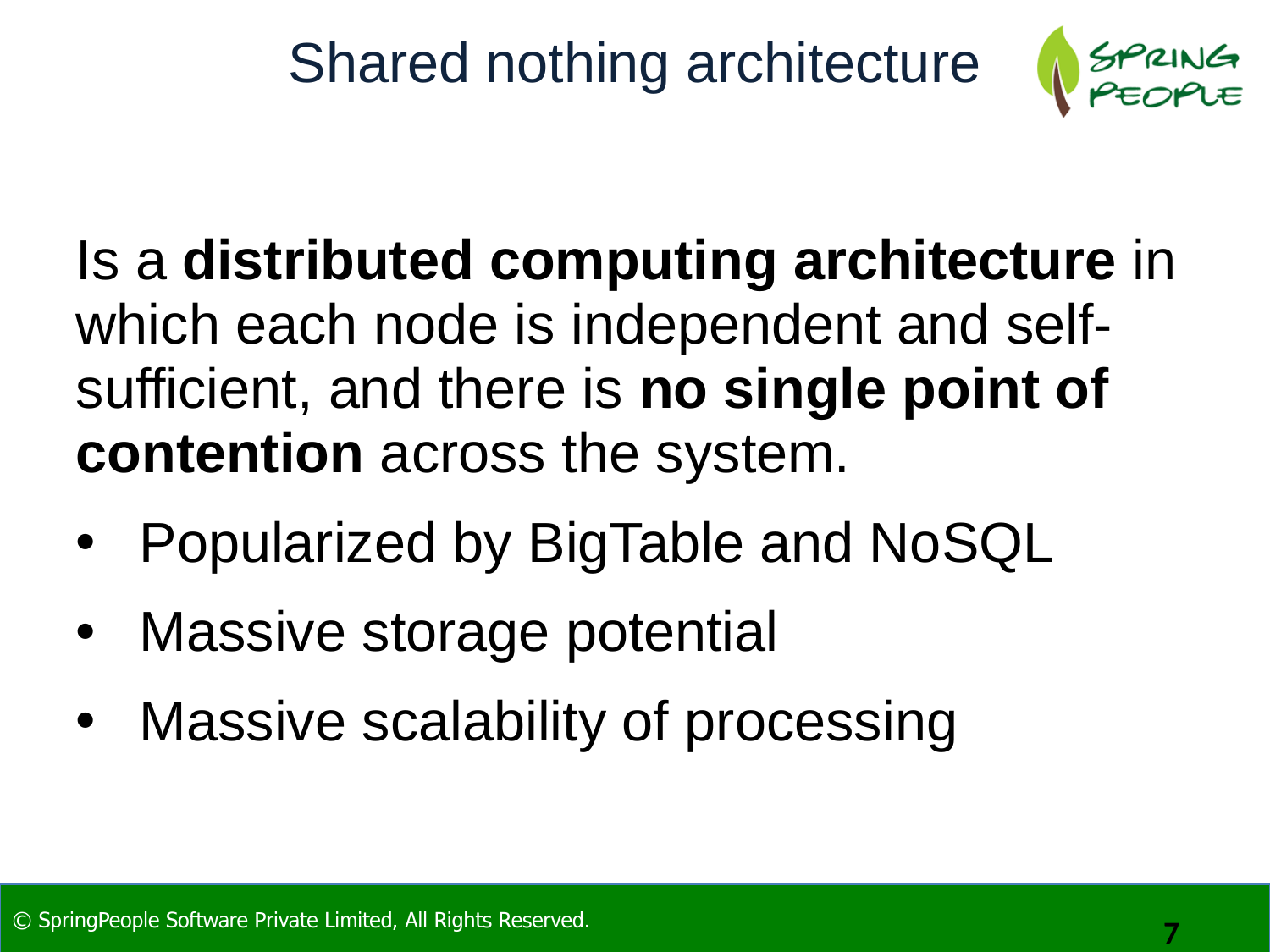

Shared nothing architecture
Is a distributed computing architecture in which each node is independent and self-sufficient, and there is no single point of contention across the system.
Popularized by BigTable and NoSQL
Massive storage potential
Massive scalability of processing

7